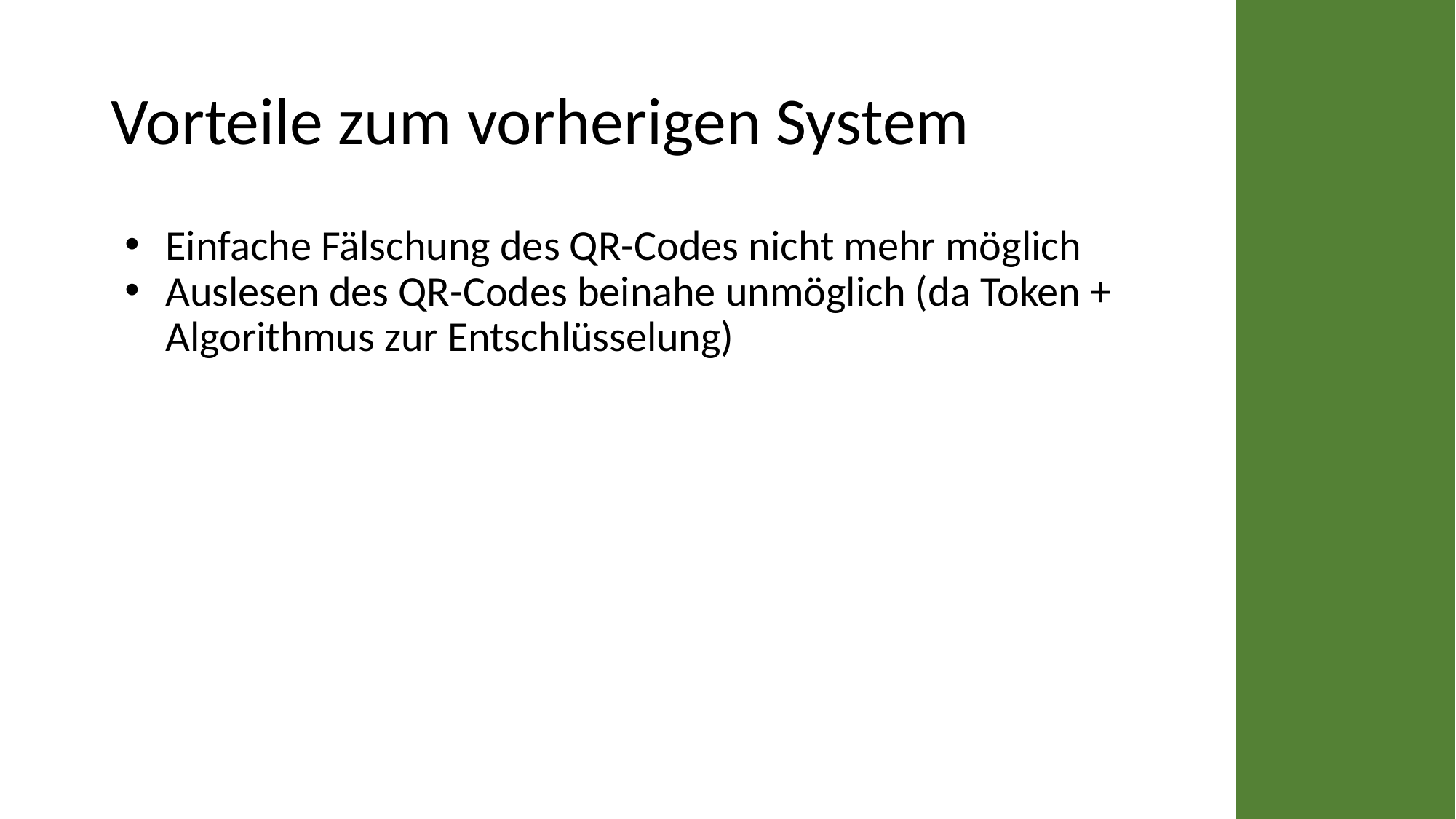

# Vorteile zum vorherigen System
Einfache Fälschung des QR-Codes nicht mehr möglich
Auslesen des QR-Codes beinahe unmöglich (da Token + Algorithmus zur Entschlüsselung)